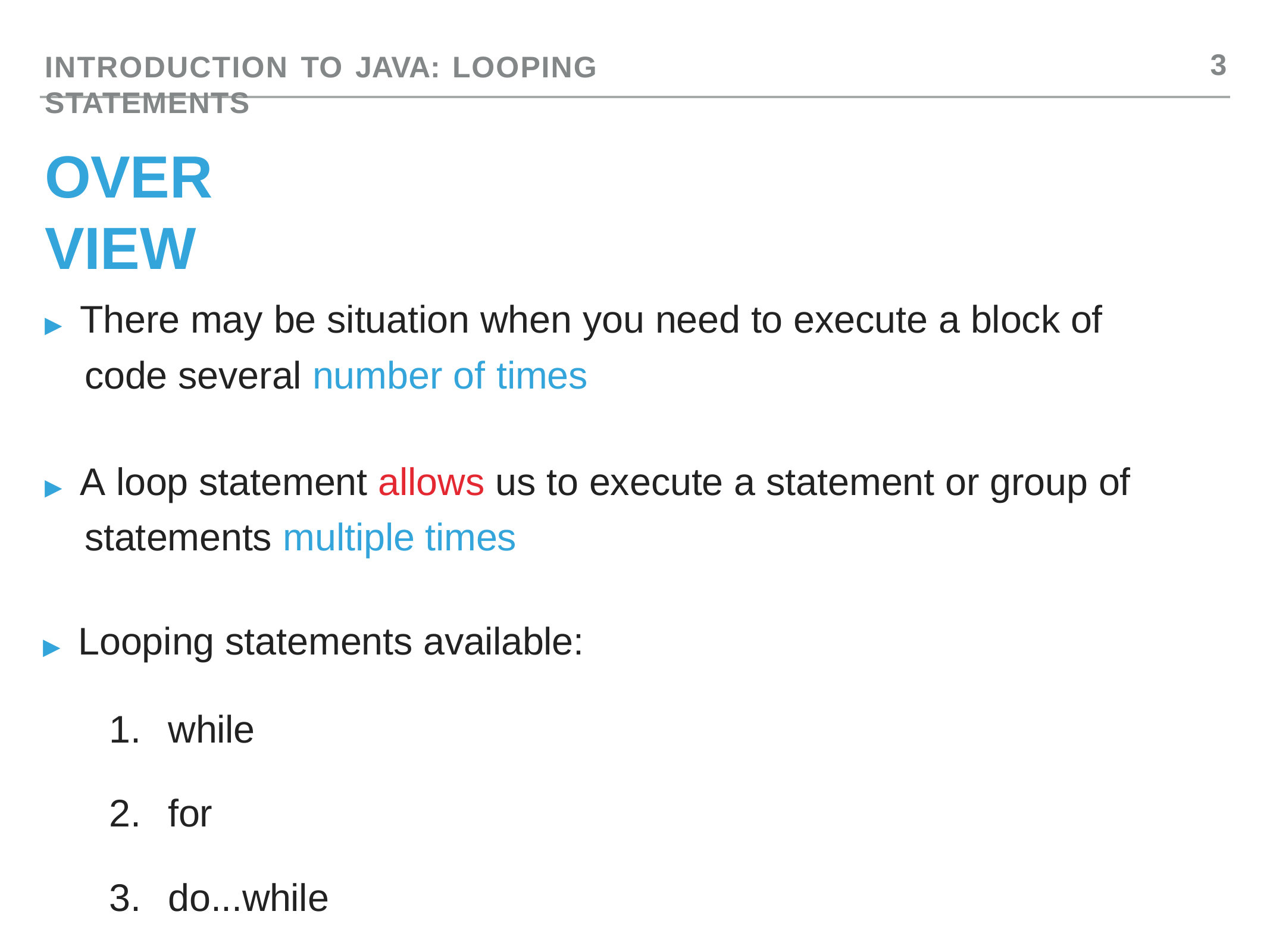

3
INTRODUCTION TO JAVA: LOOPING STATEMENTS
# OVERVIEW
▸ There may be situation when you need to execute a block of code several number of times
▸ A loop statement allows us to execute a statement or group of statements multiple times
▸ Looping statements available:
while
for
do...while